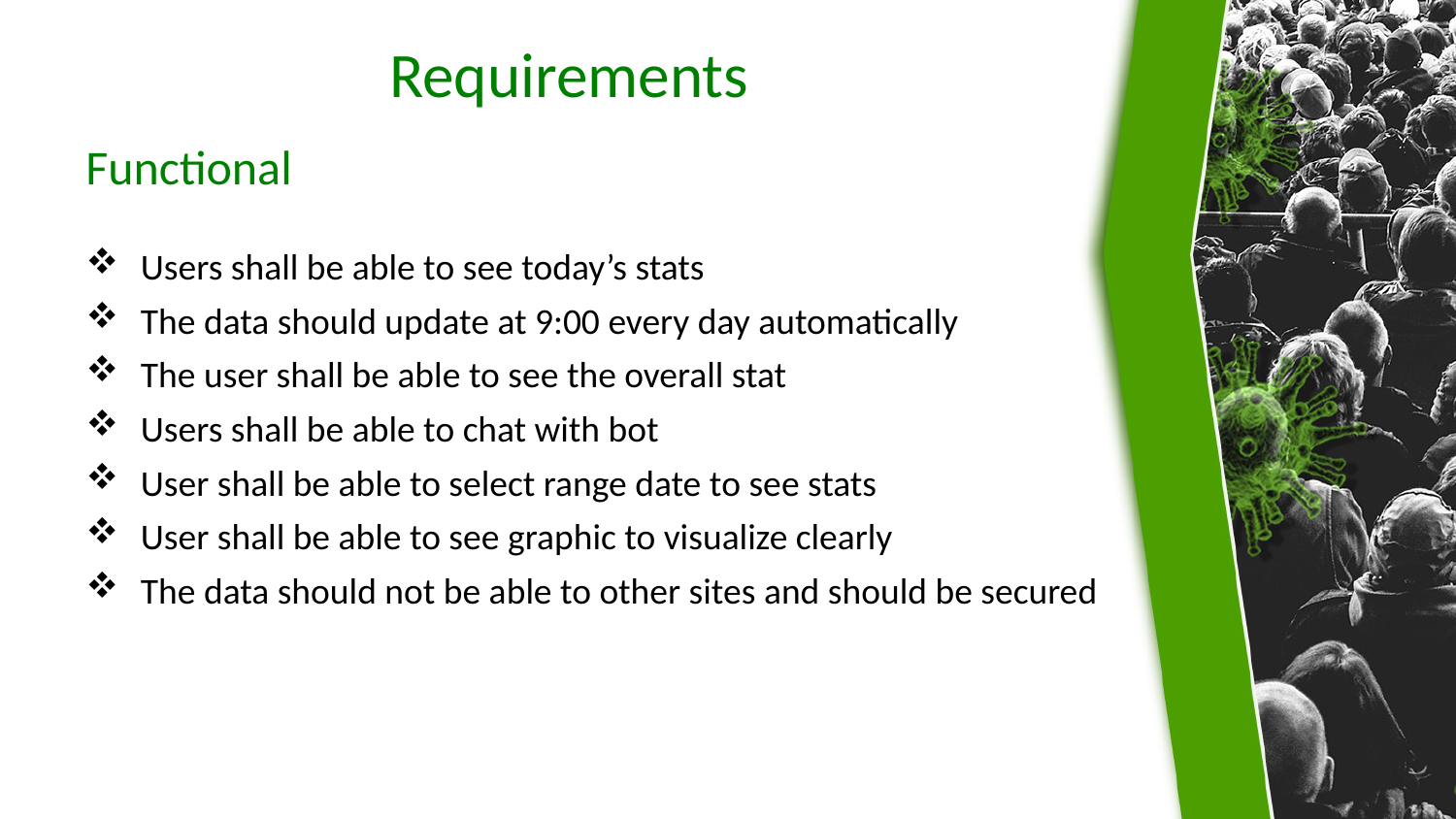

# Requirements
Functional
Users shall be able to see today’s stats
The data should update at 9:00 every day automatically
The user shall be able to see the overall stat
Users shall be able to chat with bot
User shall be able to select range date to see stats
User shall be able to see graphic to visualize clearly
The data should not be able to other sites and should be secured